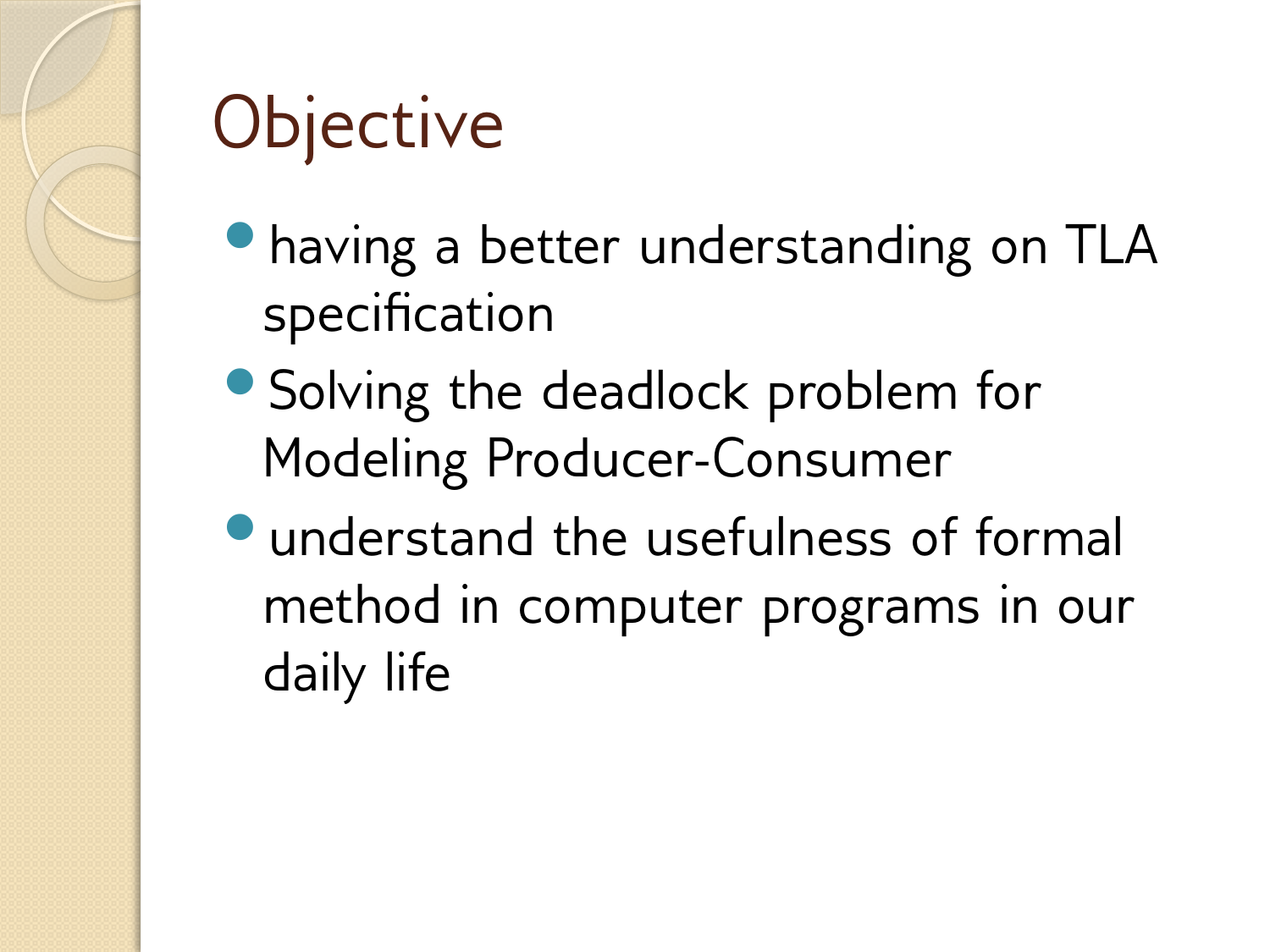

# Objective
having a better understanding on TLA specification
Solving the deadlock problem for Modeling Producer-Consumer
understand the usefulness of formal method in computer programs in our daily life